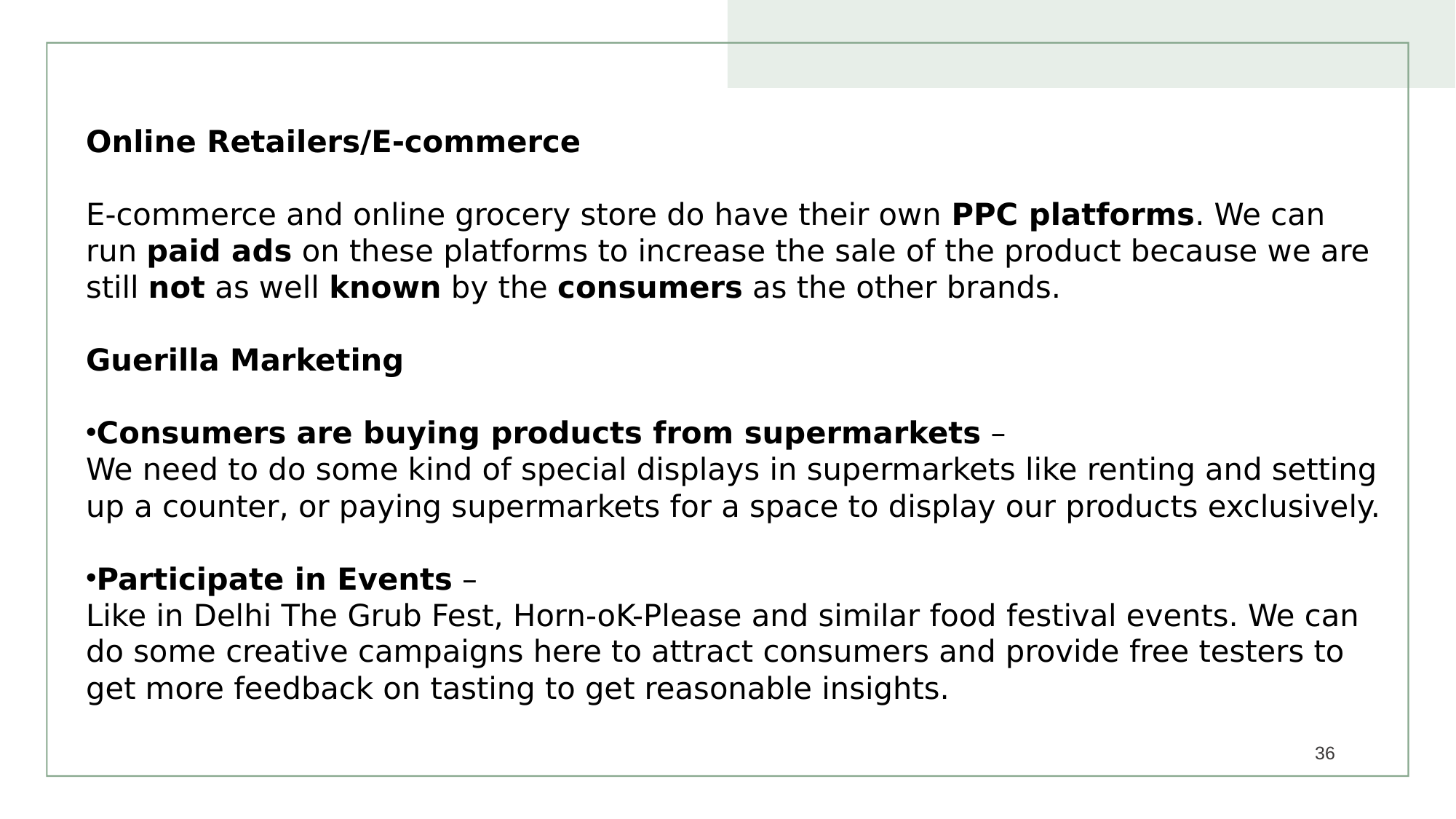

Online Retailers/E-commerce

E-commerce and online grocery store do have their own PPC platforms. We can run paid ads on these platforms to increase the sale of the product because we are still not as well known by the consumers as the other brands.

Guerilla Marketing

Consumers are buying products from supermarkets –
We need to do some kind of special displays in supermarkets like renting and setting up a counter, or paying supermarkets for a space to display our products exclusively.

Participate in Events –
Like in Delhi The Grub Fest, Horn-oK-Please and similar food festival events. We can do some creative campaigns here to attract consumers and provide free testers to get more feedback on tasting to get reasonable insights.

36